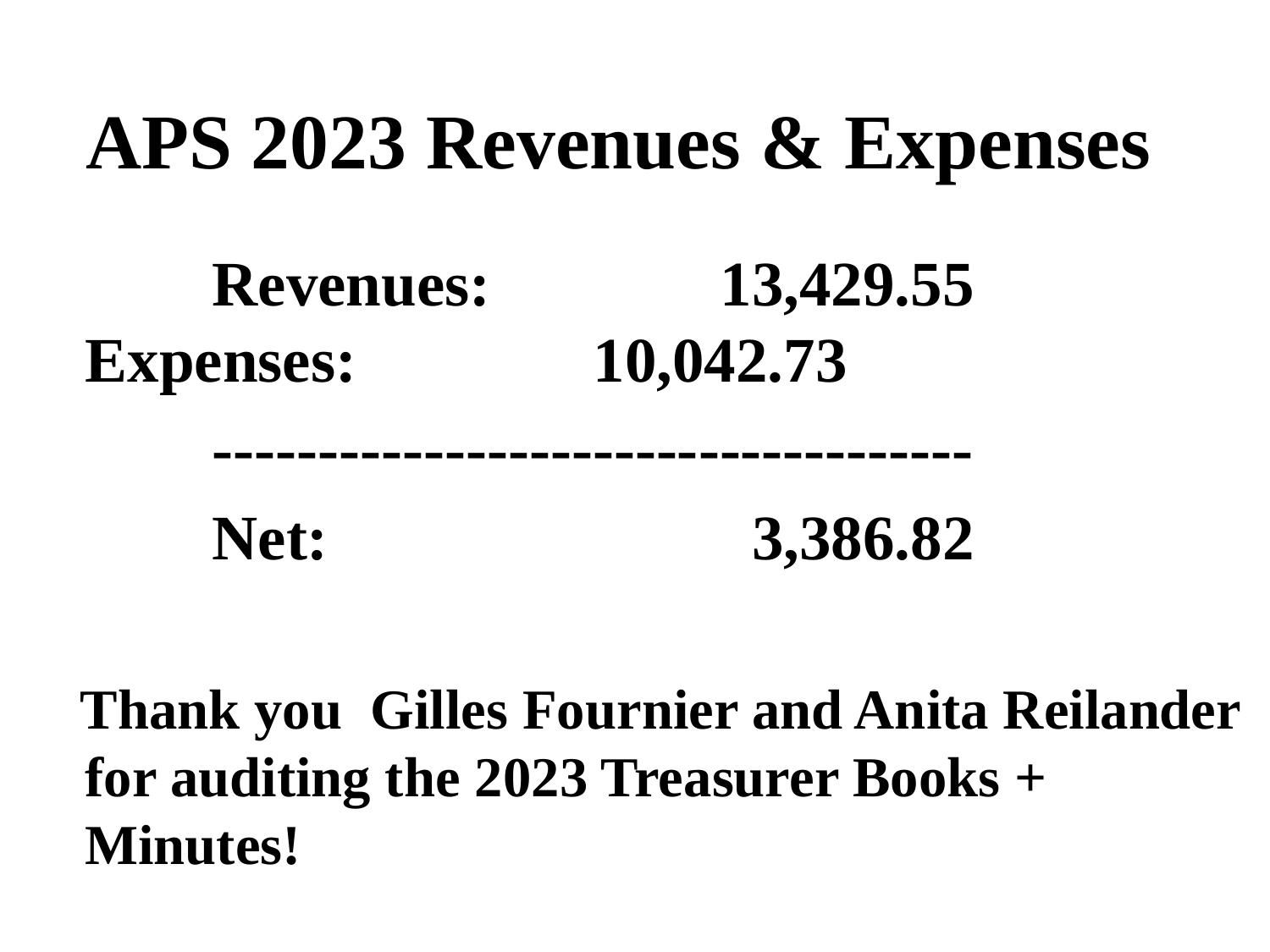

# APS 2023 Revenues & Expenses
		Revenues:		13,429.55 	Expenses:		10,042.73
		------------------------------------
		Net:			      	  3,386.82

   Thank you  Gilles Fournier and Anita Reilander for auditing the 2023 Treasurer Books + Minutes!